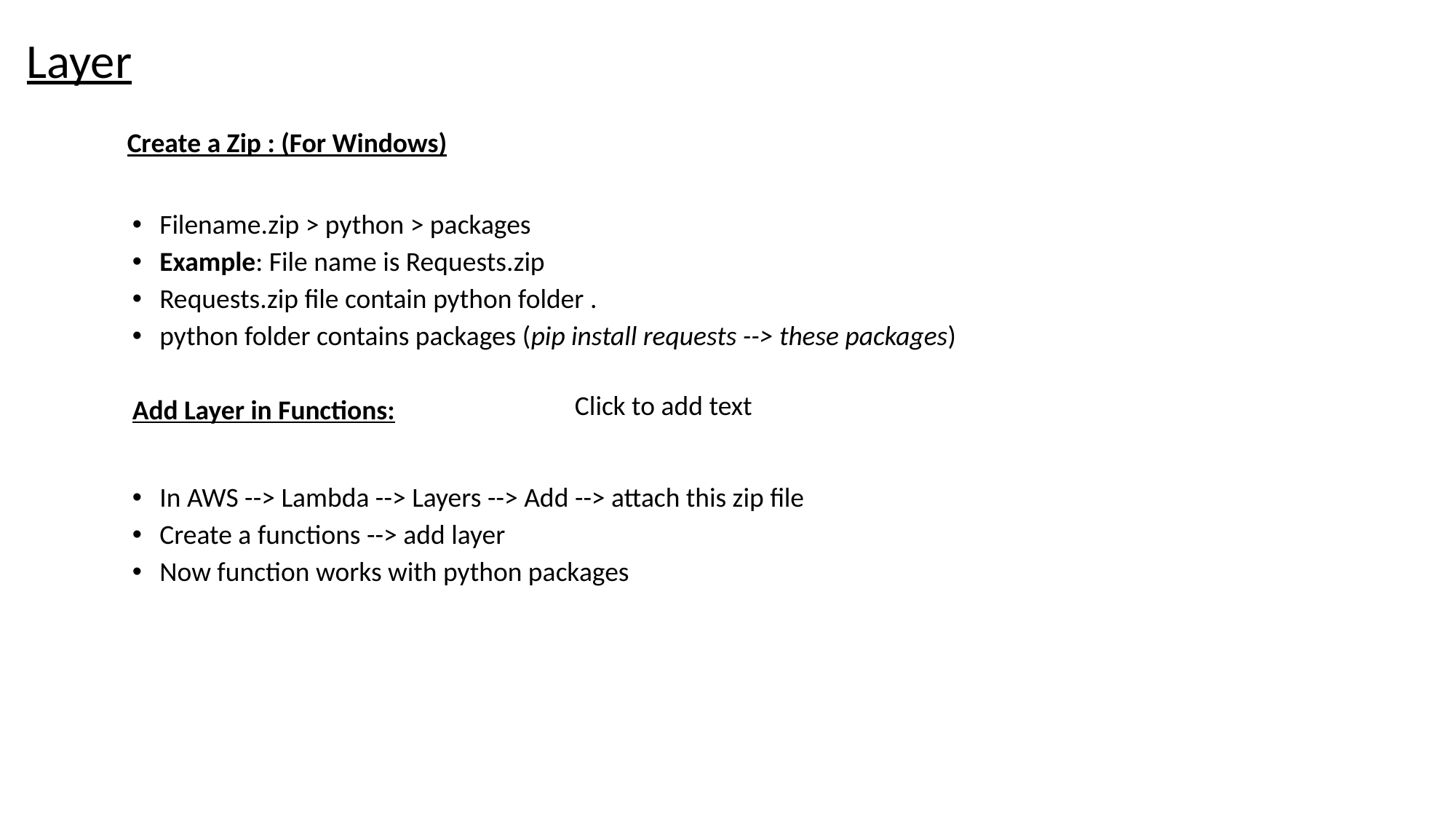

# Layer
        Create a Zip : (For Windows)

Filename.zip > python > packages
Example: File name is Requests.zip
Requests.zip file contain python folder .
python folder contains packages (pip install requests --> these packages)

Add Layer in Functions:

In AWS --> Lambda --> Layers --> Add --> attach this zip file
Create a functions --> add layer
Now function works with python packages

Click to add text